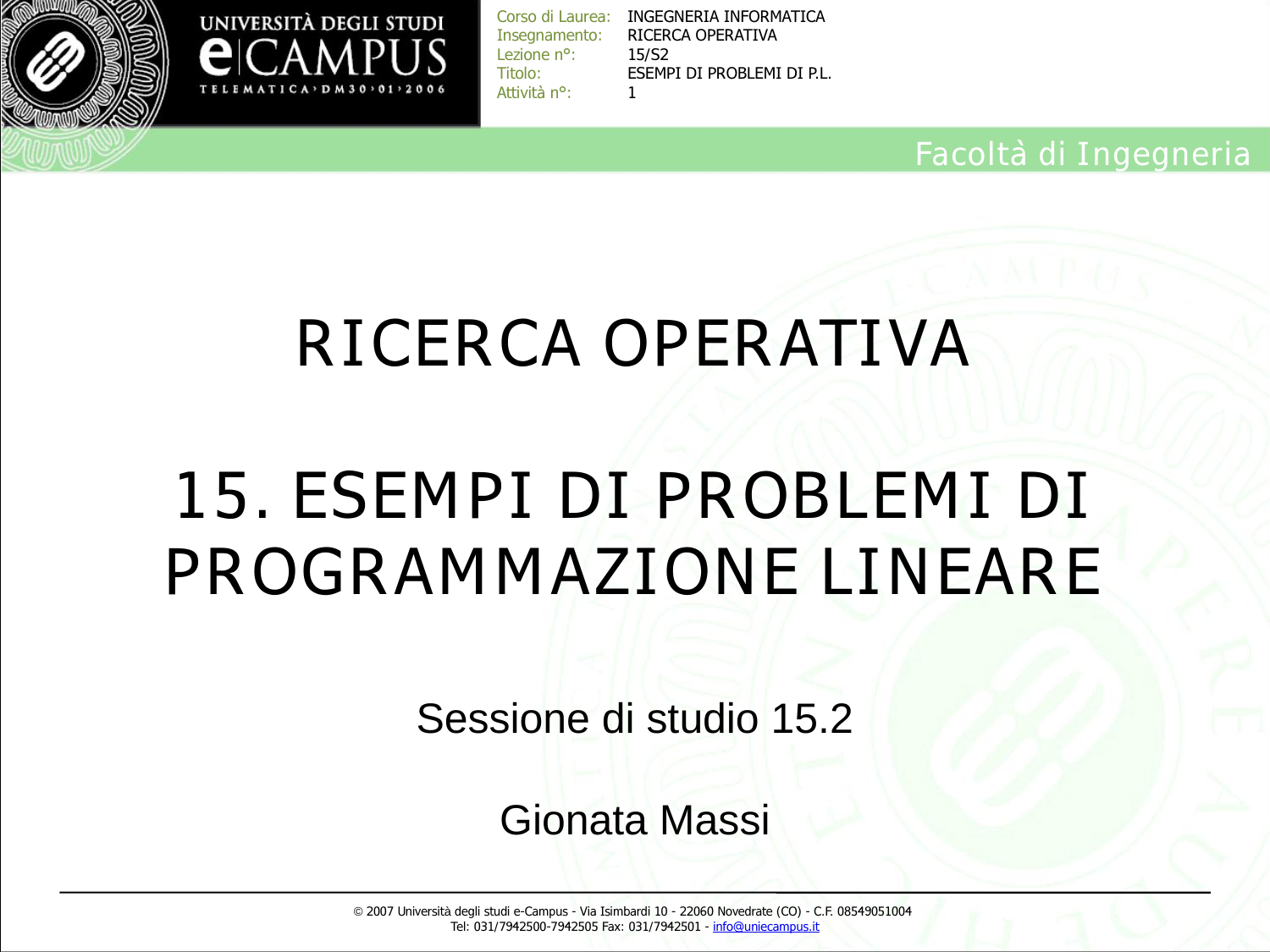

# RICERCA OPERATIVA 15. ESEMPI DI PROBLEMI DI PROGRAMMAZIONE LINEARE
Sessione di studio 15.2

Gionata Massi